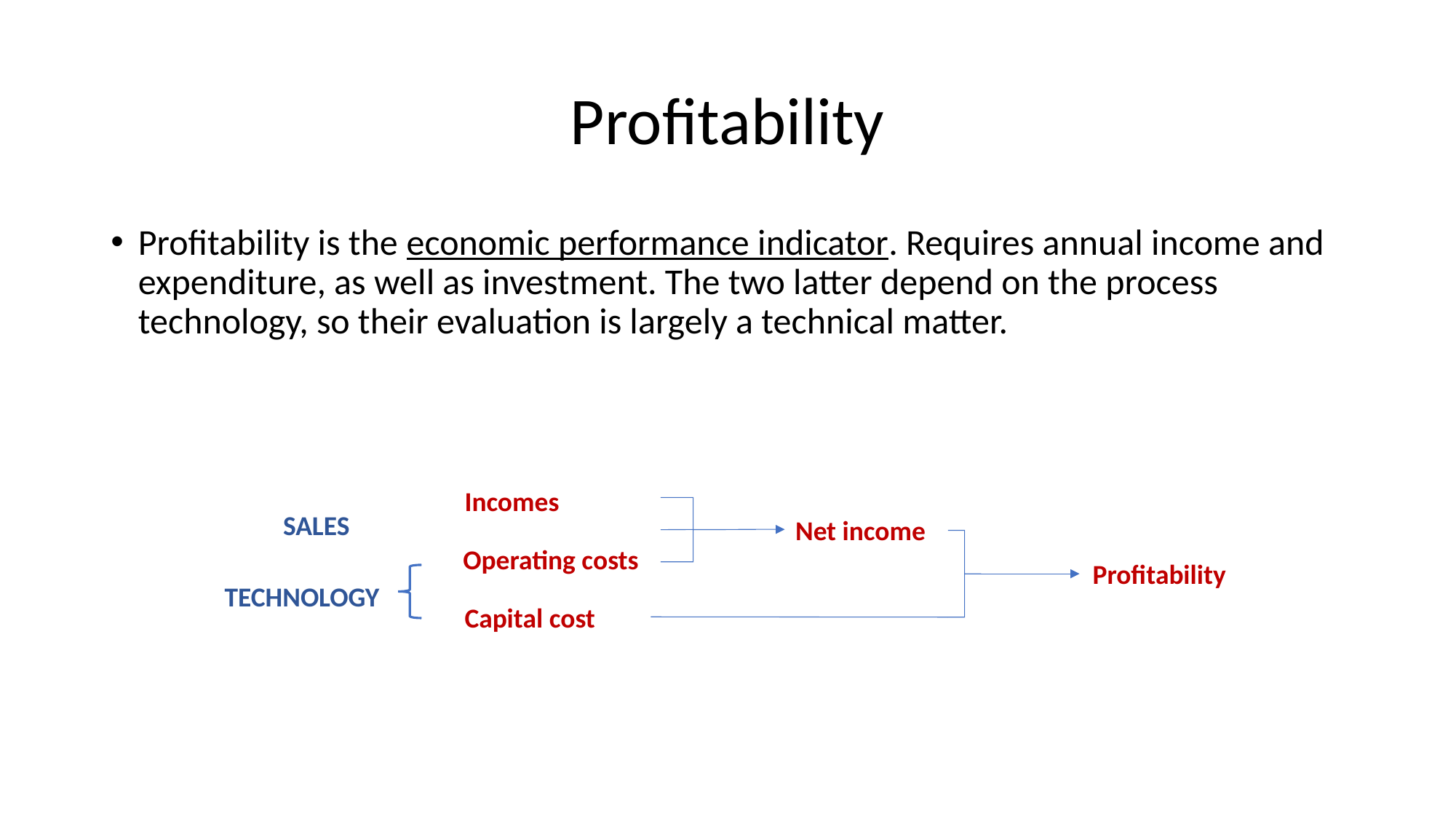

# Profitability
Profitability is the economic performance indicator. Requires annual income and expenditure, as well as investment. The two latter depend on the process technology, so their evaluation is largely a technical matter.

Incomes

SALES
Net income

Operating costs
Profitability

TECHNOLOGY
Capital cost